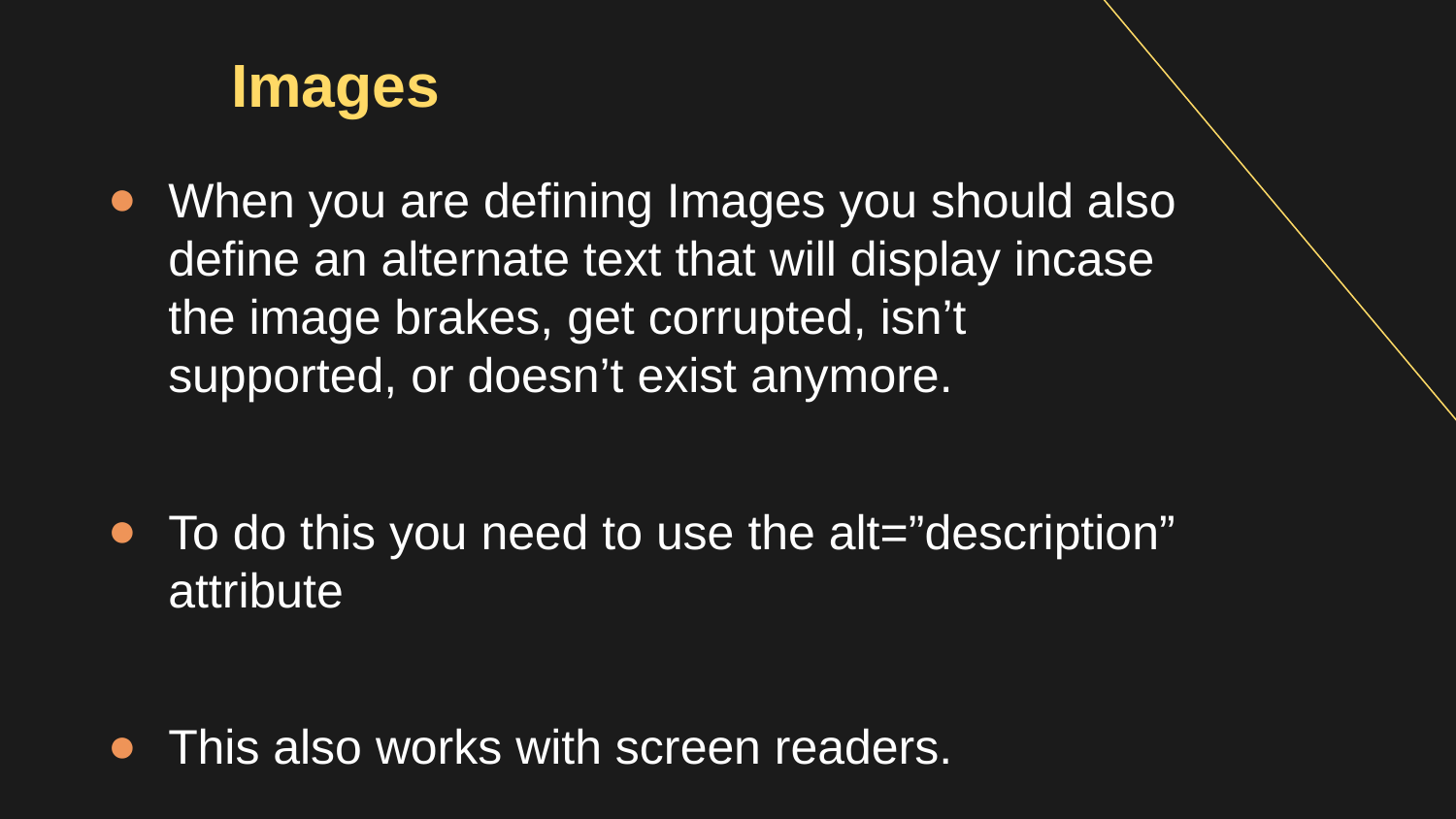

# Images
When you are defining Images you should also define an alternate text that will display incase the image brakes, get corrupted, isn’t supported, or doesn’t exist anymore.

To do this you need to use the alt=”description” attribute

This also works with screen readers.